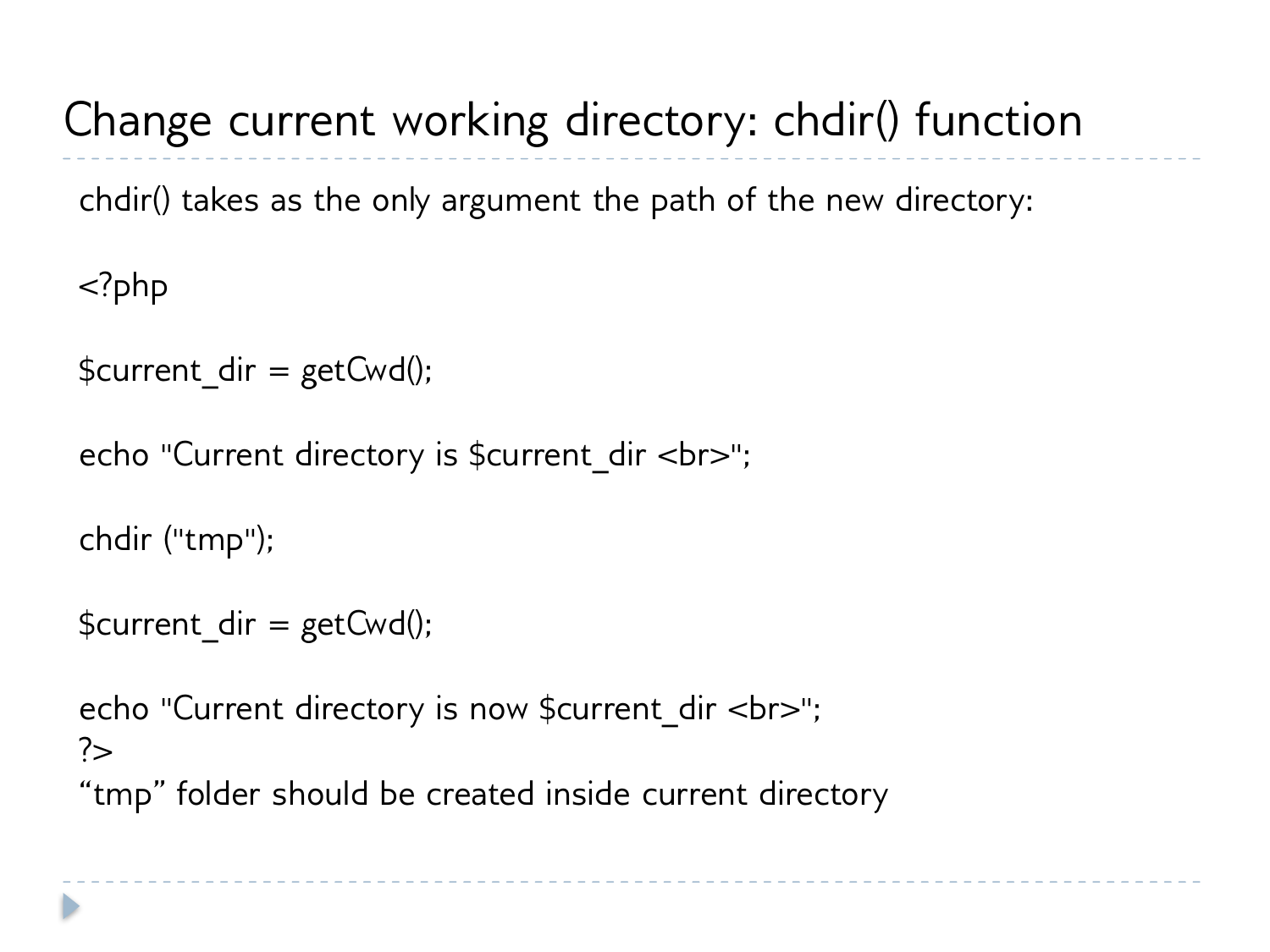

# Change current working directory: chdir() function
chdir() takes as the only argument the path of the new directory:

<?php

$current_dir = getCwd();

echo "Current directory is $current_dir <br>";

chdir ("tmp");

$current_dir = getCwd();

echo "Current directory is now $current_dir <br>";
?>
“tmp” folder should be created inside current directory